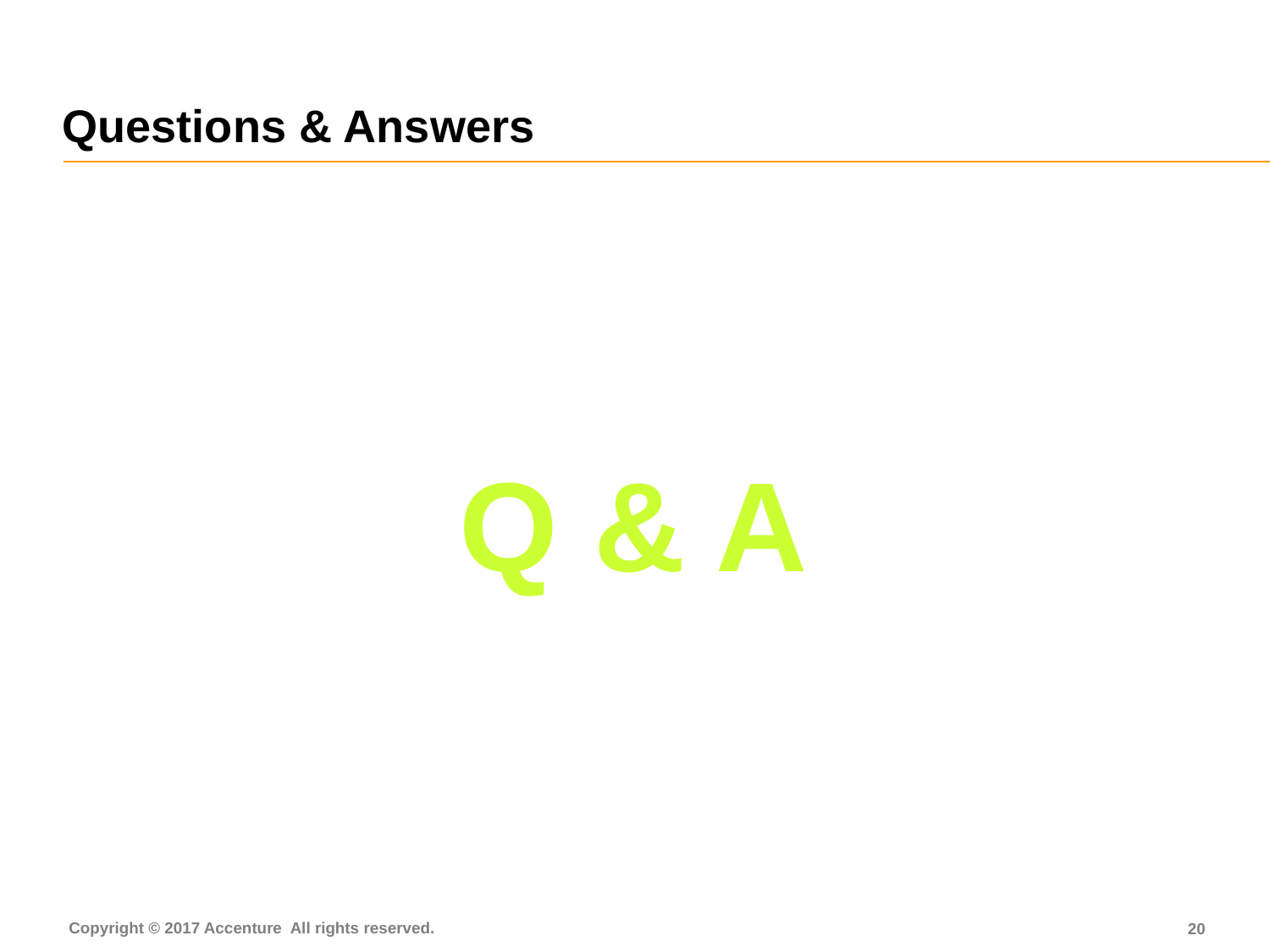

Questions & Answers
Q & A
20
Copyright © 2017 Accenture  All rights reserved.